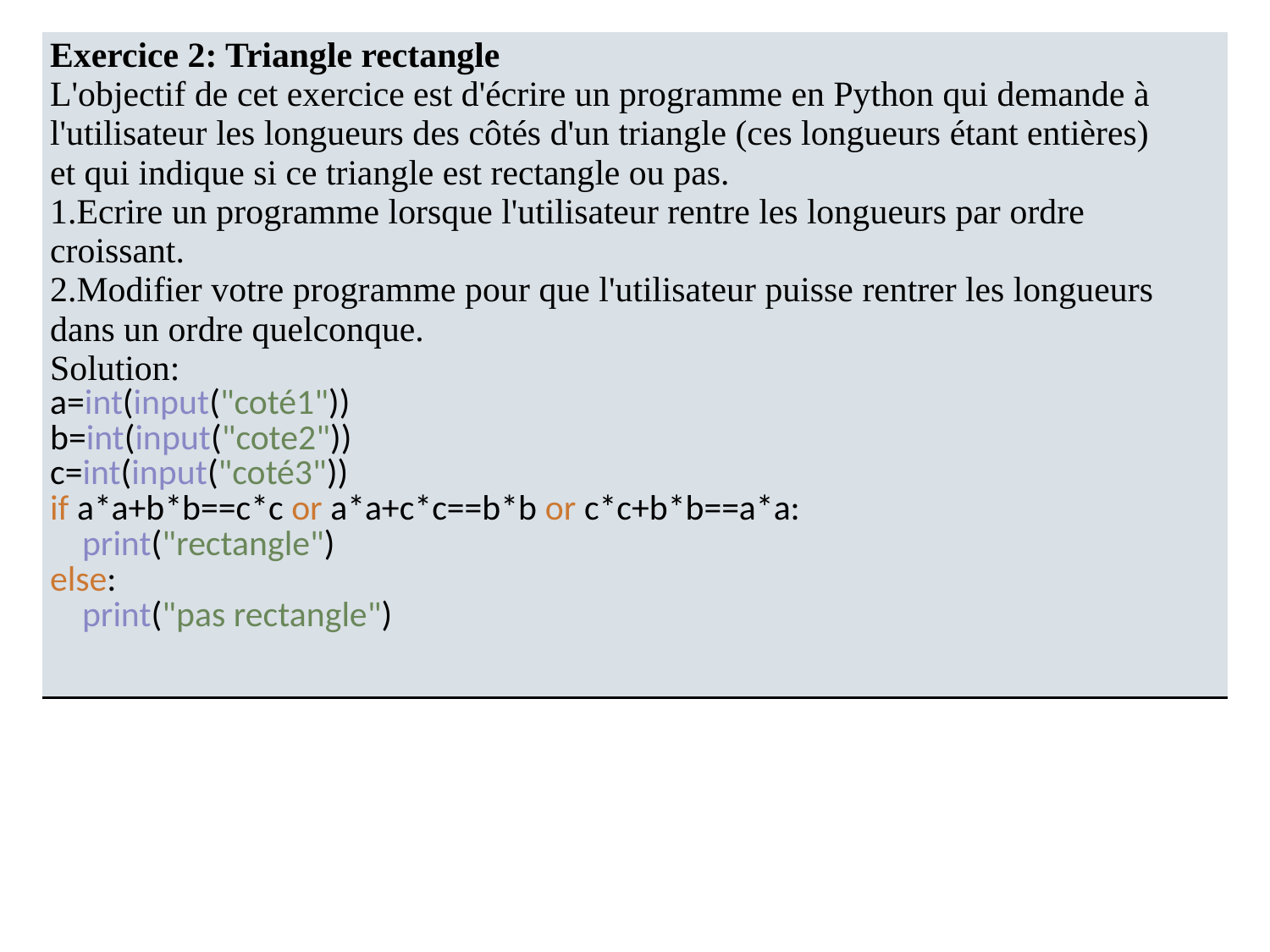

| Exercice 2: Triangle rectangle L'objectif de cet exercice est d'écrire un programme en Python qui demande à l'utilisateur les longueurs des côtés d'un triangle (ces longueurs étant entières) et qui indique si ce triangle est rectangle ou pas. Ecrire un programme lorsque l'utilisateur rentre les longueurs par ordre croissant. Modifier votre programme pour que l'utilisateur puisse rentrer les longueurs dans un ordre quelconque. Solution: a=int(input("coté1")) b=int(input("cote2")) c=int(input("coté3")) if a\*a+b\*b==c\*c or a\*a+c\*c==b\*b or c\*c+b\*b==a\*a: print("rectangle") else: print("pas rectangle") |  |
| --- | --- |